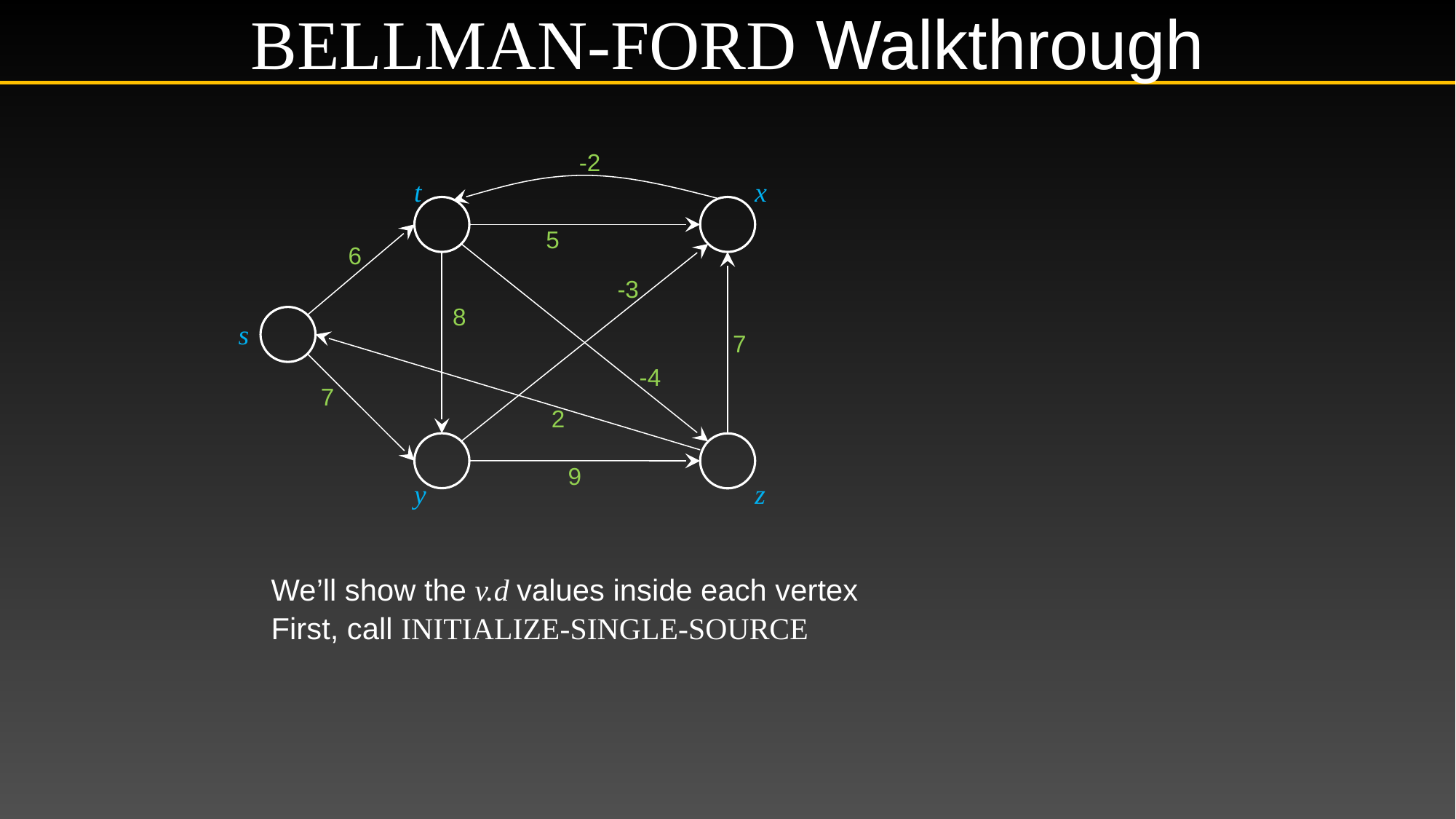

# Bellman-Ford Walkthrough

-2
t
x

5
6
-3
8

s
7
-4
7
2

9
y
z
We’ll show the v.d values inside each vertex
First, call Initialize-Single-Source